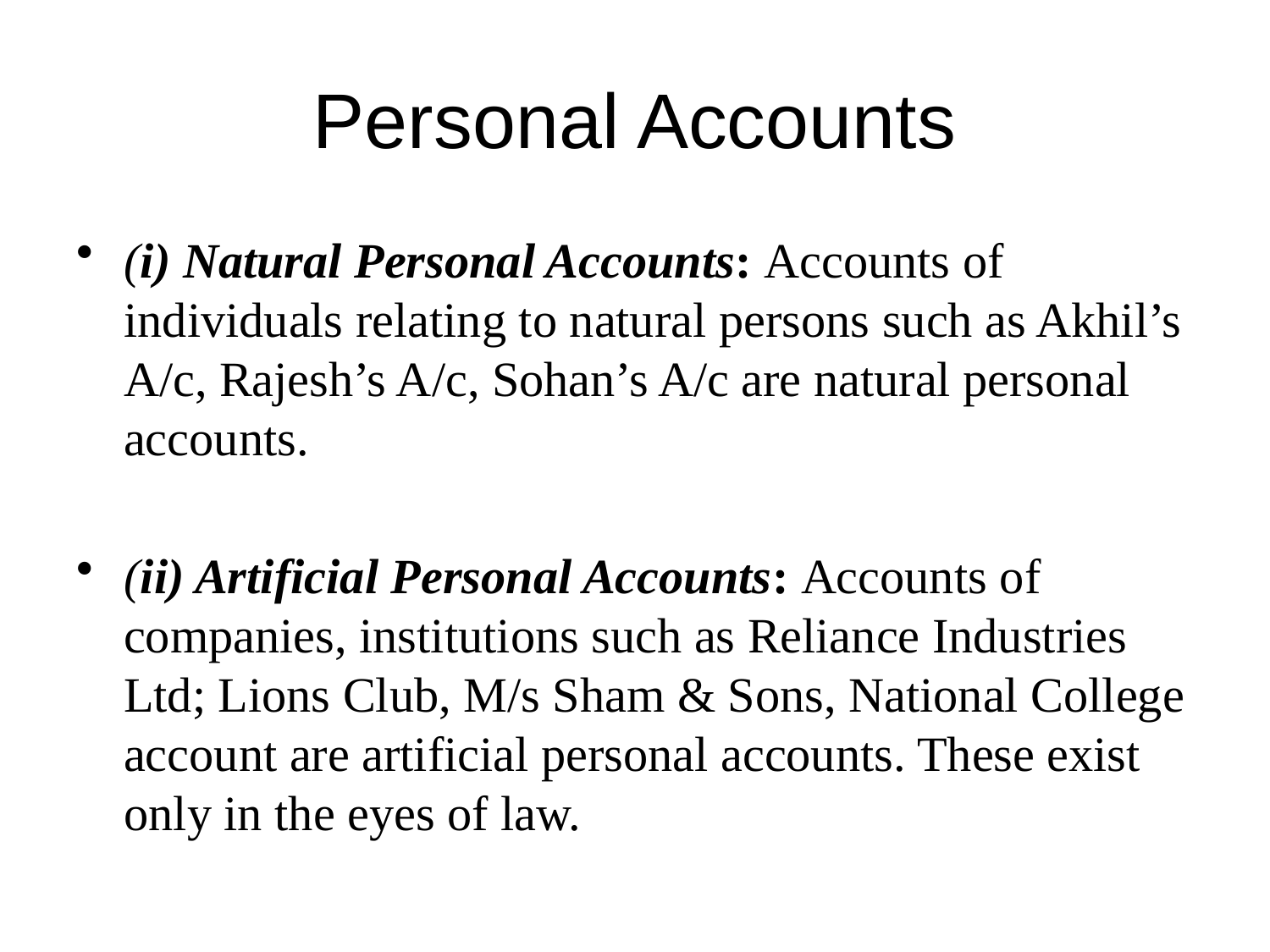

# Personal Accounts
(i) Natural Personal Accounts: Accounts of individuals relating to natural persons such as Akhil’s A/c, Rajesh’s A/c, Sohan’s A/c are natural personal accounts.

(ii) Artificial Personal Accounts: Accounts of companies, institutions such as Reliance Industries Ltd; Lions Club, M/s Sham & Sons, National College account are artificial personal accounts. These exist only in the eyes of law.